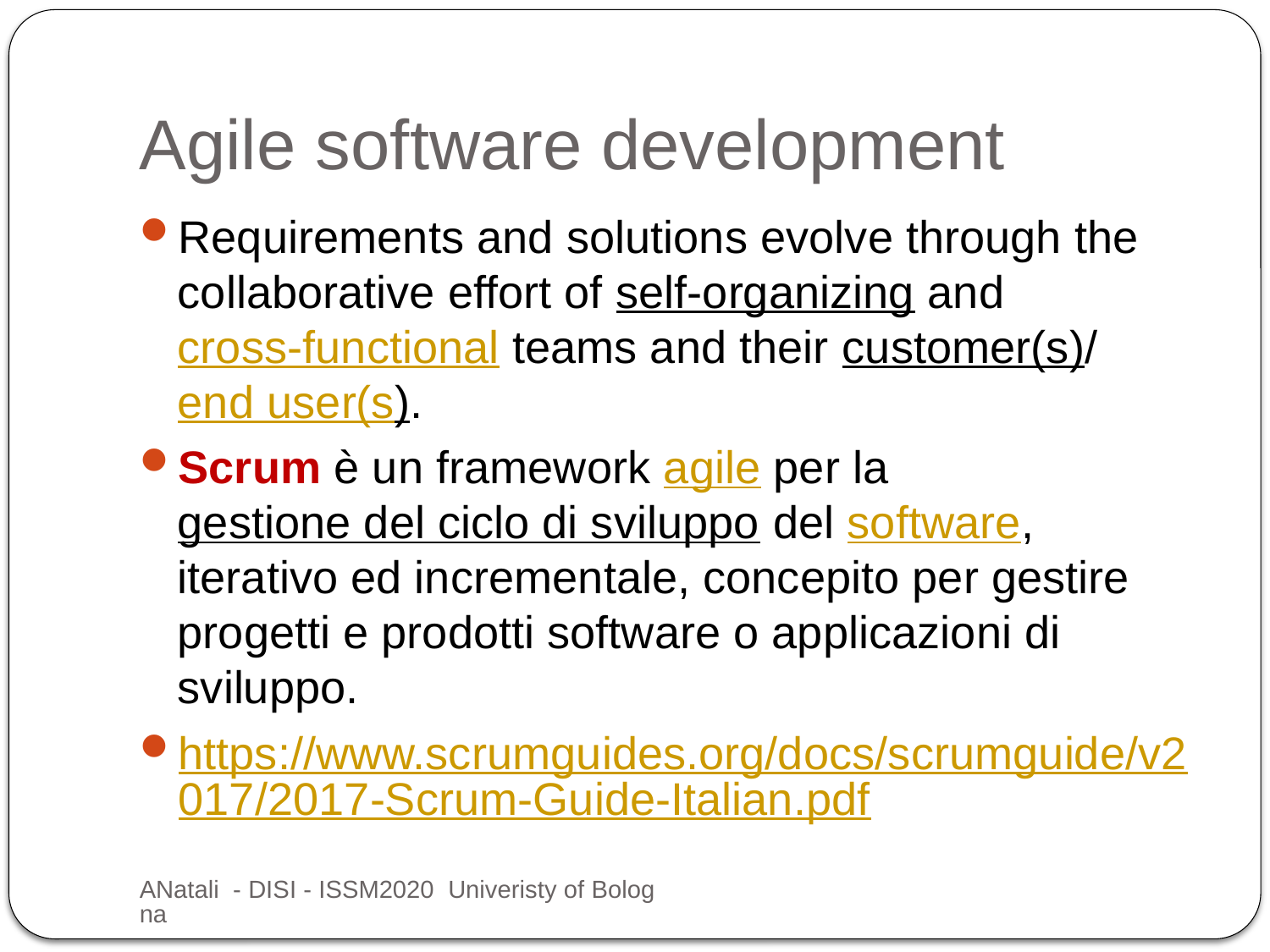

# Agile software development
Requirements and solutions evolve through the collaborative effort of self-organizing and cross-functional teams and their customer(s)/end user(s).
Scrum è un framework agile per la gestione del ciclo di sviluppo del software, iterativo ed incrementale, concepito per gestire progetti e prodotti software o applicazioni di sviluppo.
https://www.scrumguides.org/docs/scrumguide/v2017/2017-Scrum-Guide-Italian.pdf

ANatali  - DISI - ISSM2020  Univeristy of Bologna